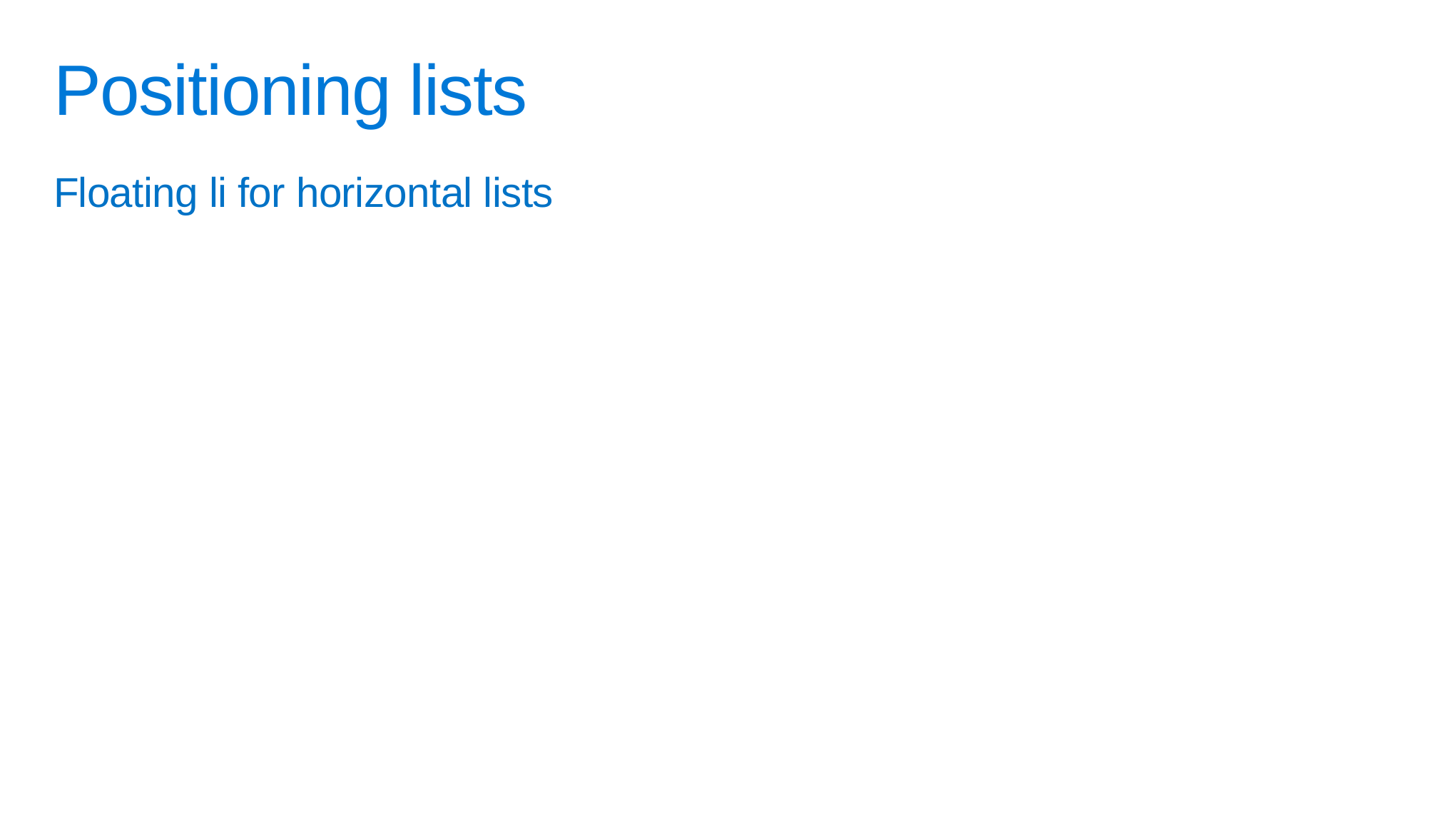

# Positioning lists
Floating li for horizontal lists